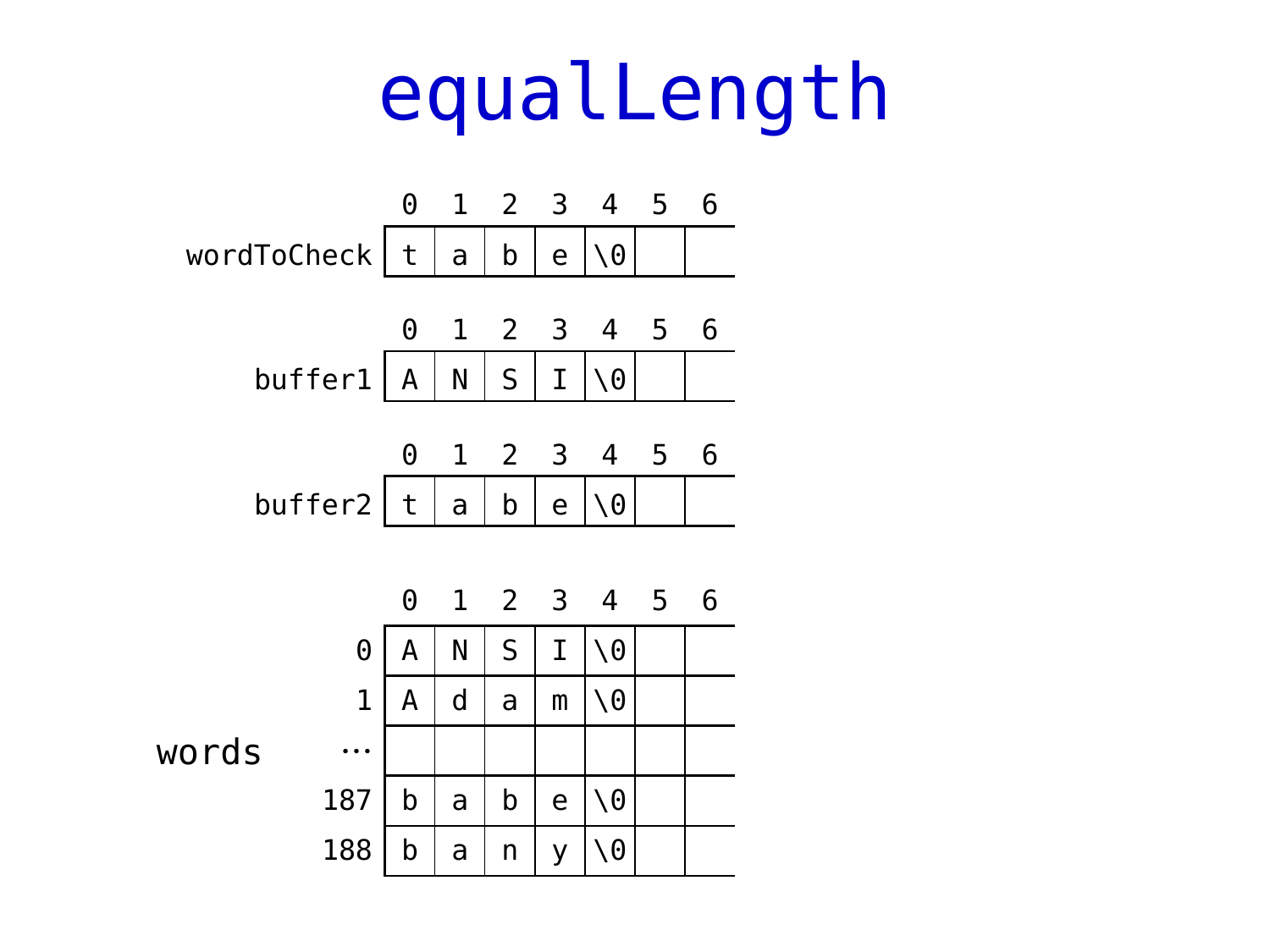

# equalLength
|  | 0 | 1 | 2 | 3 | 4 | 5 | 6 |
| --- | --- | --- | --- | --- | --- | --- | --- |
| wordToCheck | t | a | b | e | \0 |  |  |
|  | 0 | 1 | 2 | 3 | 4 | 5 | 6 |
| --- | --- | --- | --- | --- | --- | --- | --- |
| buffer1 | A | N | S | I | \0 |  |  |
|  | 0 | 1 | 2 | 3 | 4 | 5 | 6 |
| --- | --- | --- | --- | --- | --- | --- | --- |
| buffer2 | t | a | b | e | \0 |  |  |
|  | 0 | 1 | 2 | 3 | 4 | 5 | 6 |
| --- | --- | --- | --- | --- | --- | --- | --- |
| 0 | A | N | S | I | \0 |  |  |
| 1 | A | d | a | m | \0 |  |  |
| ⋯ |  |  |  |  |  |  |  |
| 187 | b | a | b | e | \0 |  |  |
| 188 | b | a | n | y | \0 |  |  |
words